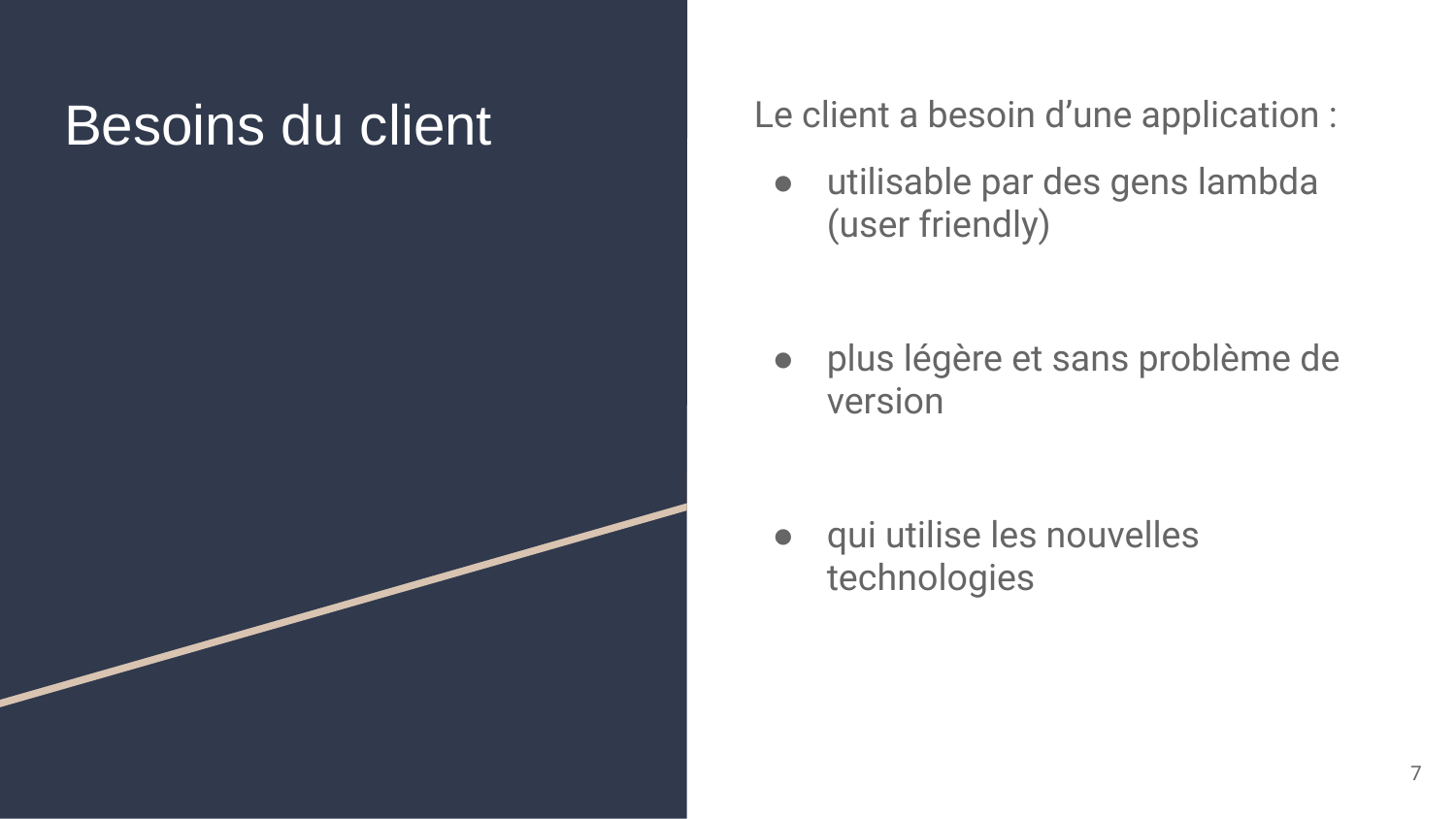

# Besoins du client
Le client a besoin d’une application :
utilisable par des gens lambda (user friendly)

plus légère et sans problème de version

qui utilise les nouvelles technologies
7